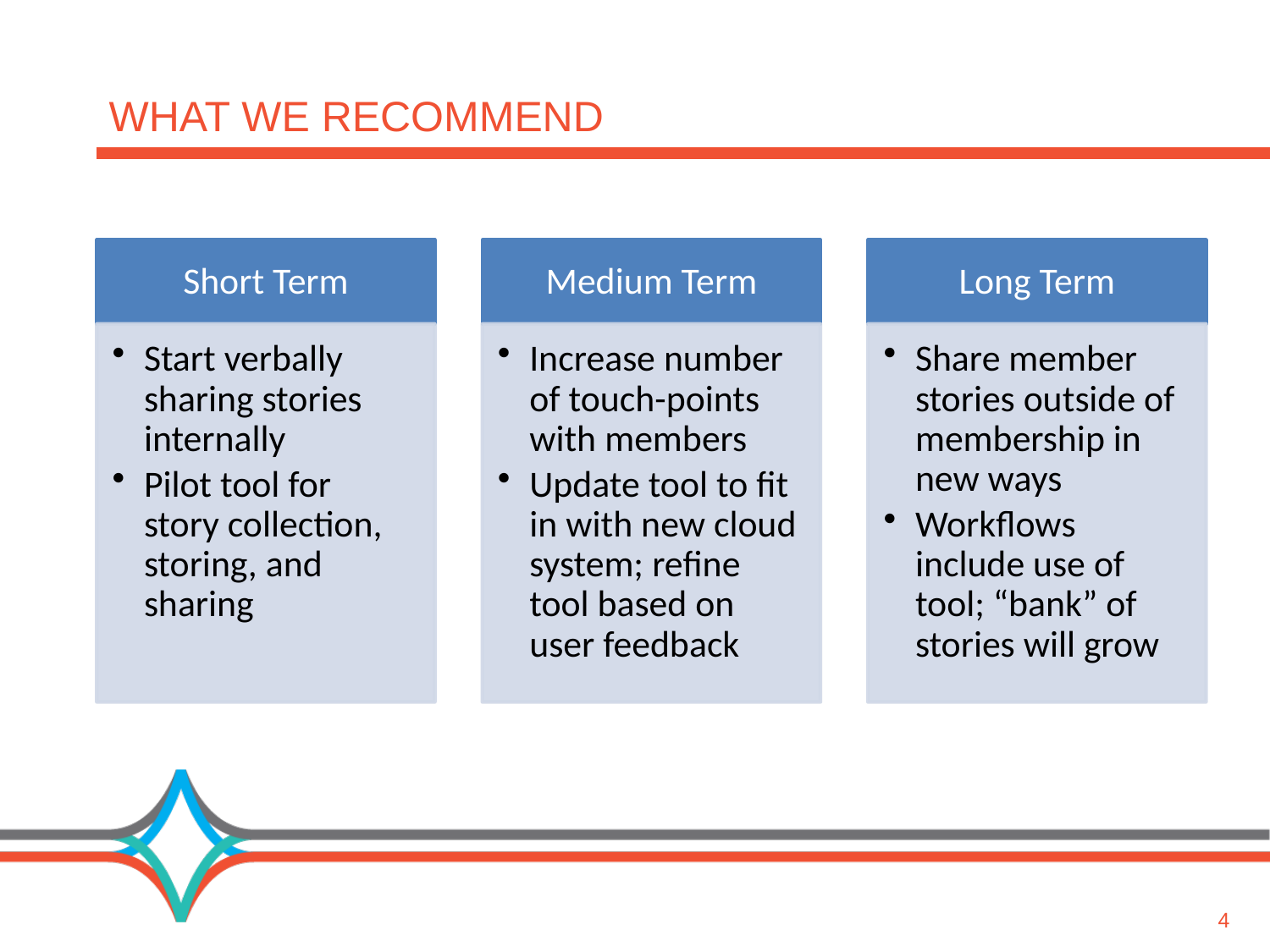

# What we recommend
Short Term
Start verbally sharing stories internally
Pilot tool for story collection, storing, and sharing
Medium Term
Increase number of touch-points with members
Update tool to fit in with new cloud system; refine tool based on user feedback
Long Term
Share member stories outside of membership in new ways
Workflows include use of tool; “bank” of stories will grow